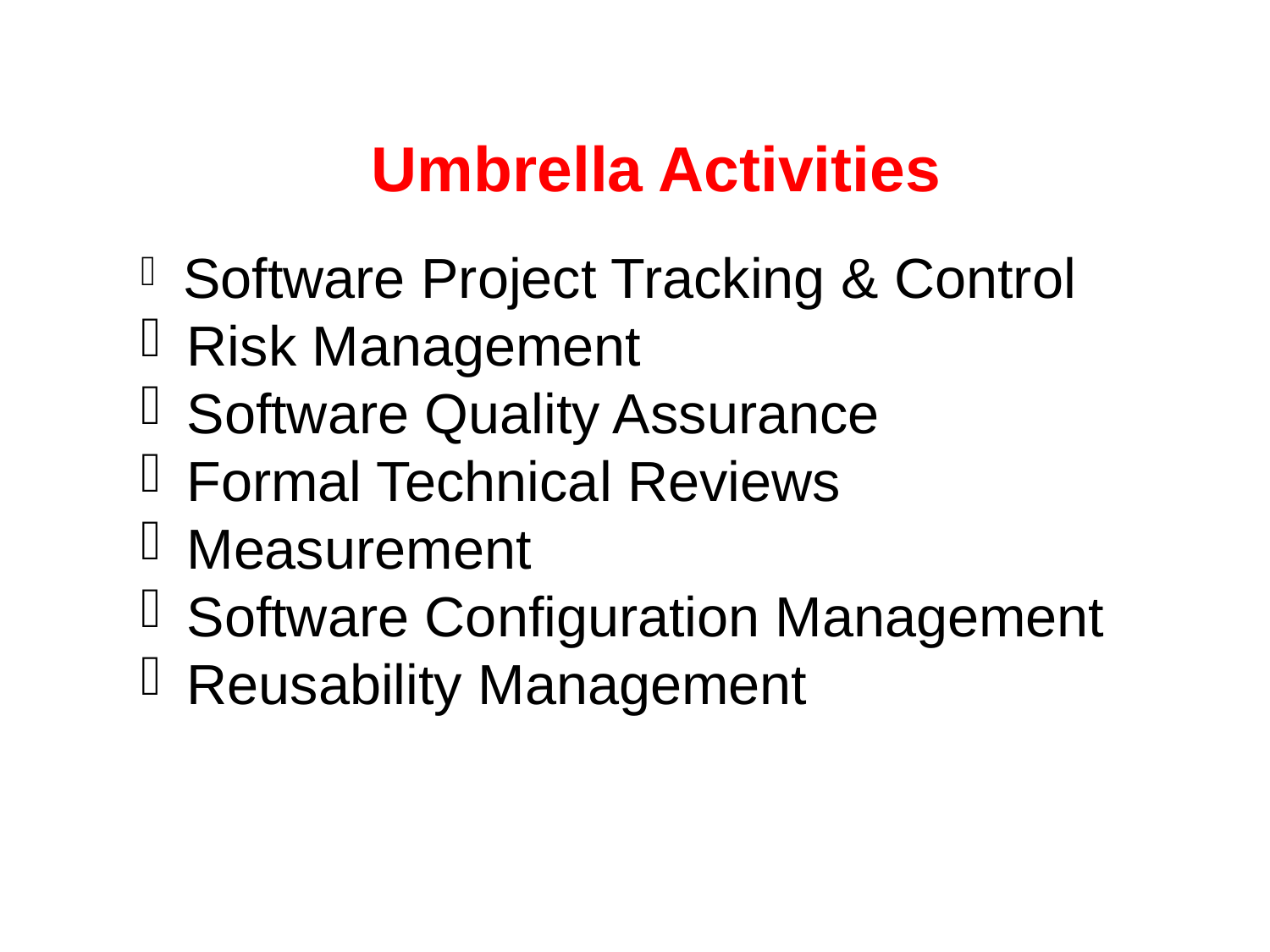

Umbrella Activities

 Software Project Tracking & Control
 Risk Management
 Software Quality Assurance
 Formal Technical Reviews
 Measurement
 Software Configuration Management
 Reusability Management